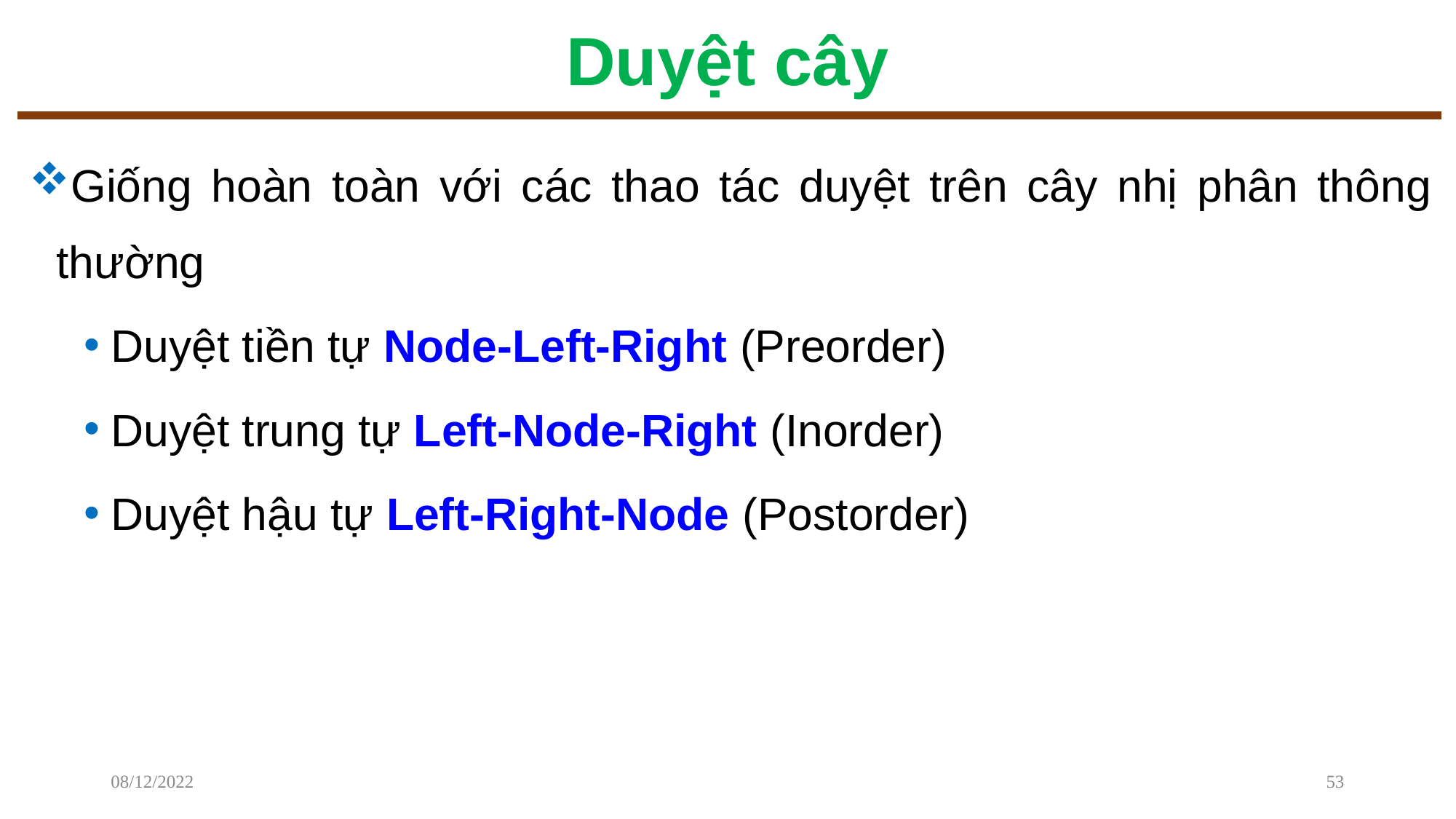

# Duyệt cây
Giống hoàn toàn với các thao tác duyệt trên cây nhị phân thông thường
Duyệt tiền tự Node-Left-Right (Preorder)
Duyệt trung tự Left-Node-Right (Inorder)
Duyệt hậu tự Left-Right-Node (Postorder)

08/12/2022
53